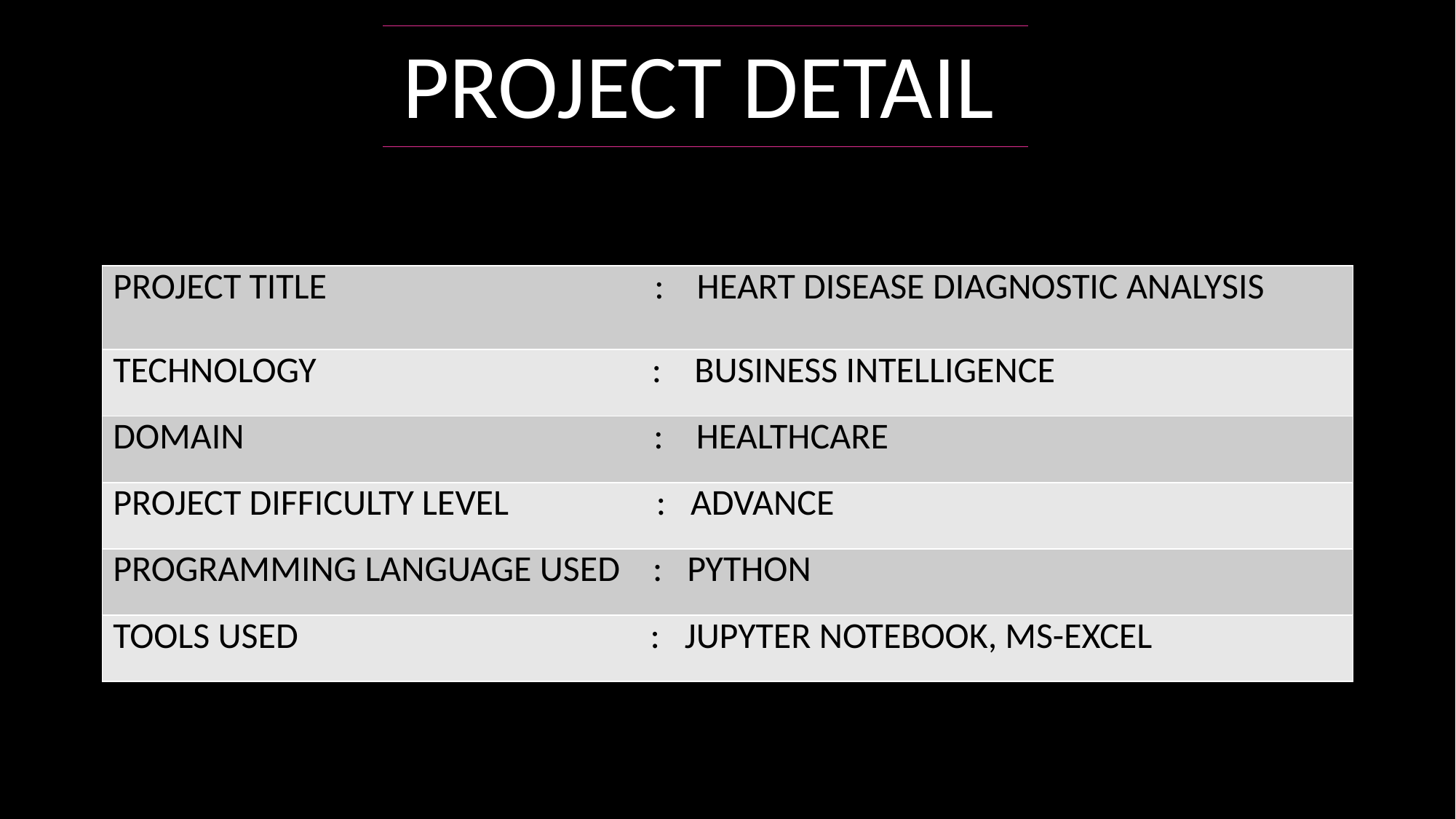

# PROJECT DETAIL
| PROJECT TITLE : HEART DISEASE DIAGNOSTIC ANALYSIS |
| --- |
| TECHNOLOGY : BUSINESS INTELLIGENCE |
| DOMAIN : HEALTHCARE |
| PROJECT DIFFICULTY LEVEL : ADVANCE |
| PROGRAMMING LANGUAGE USED : PYTHON |
| TOOLS USED : JUPYTER NOTEBOOK, MS-EXCEL |